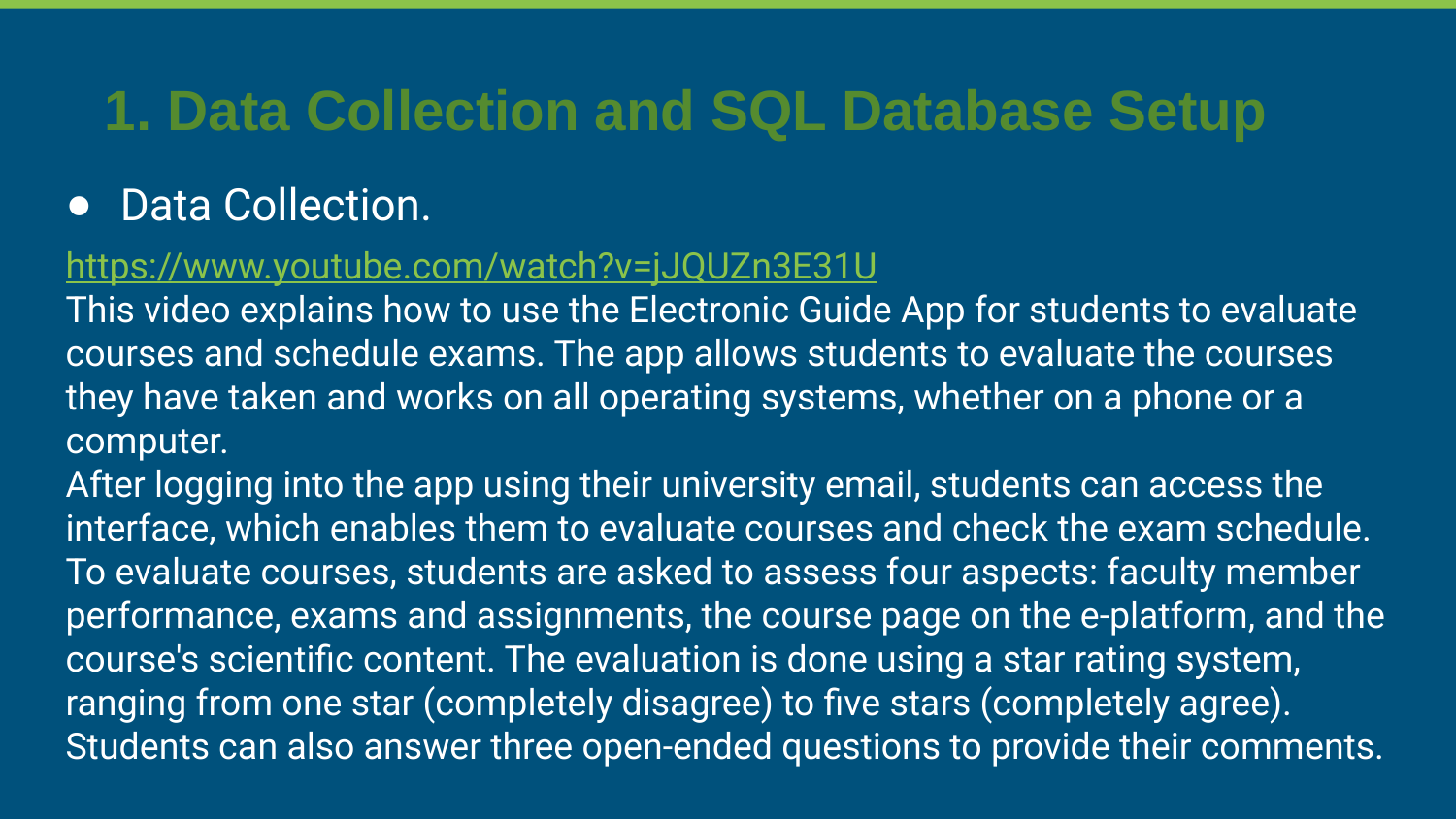

# 1. Data Collection and SQL Database Setup
Data Collection.
https://www.youtube.com/watch?v=jJQUZn3E31U
This video explains how to use the Electronic Guide App for students to evaluate courses and schedule exams. The app allows students to evaluate the courses they have taken and works on all operating systems, whether on a phone or a computer.
After logging into the app using their university email, students can access the interface, which enables them to evaluate courses and check the exam schedule. To evaluate courses, students are asked to assess four aspects: faculty member performance, exams and assignments, the course page on the e-platform, and the course's scientific content. The evaluation is done using a star rating system, ranging from one star (completely disagree) to five stars (completely agree). Students can also answer three open-ended questions to provide their comments.